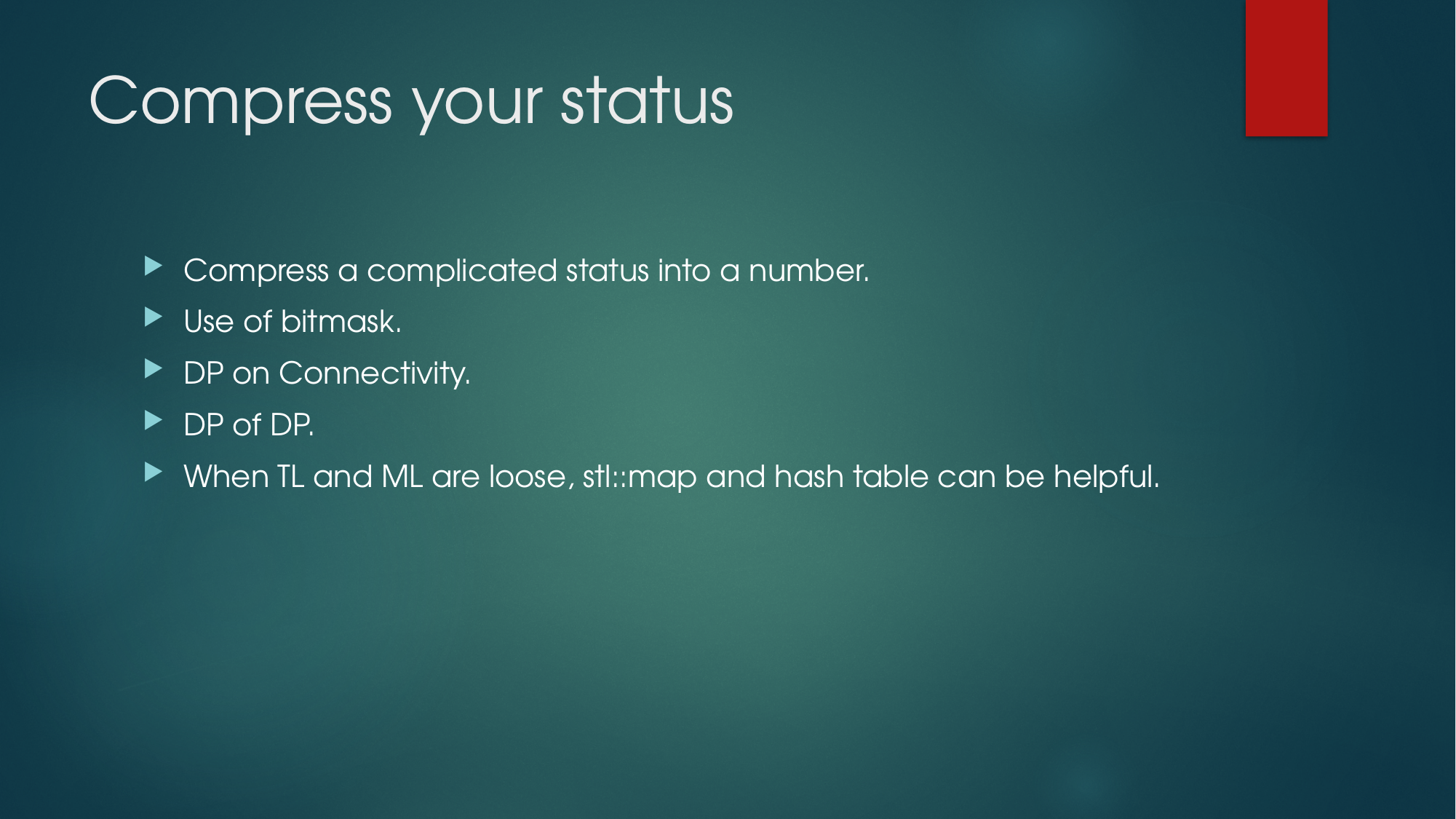

# Compress your status
Compress a complicated status into a number.
Use of bitmask.
DP on Connectivity.
DP of DP.
When TL and ML are loose, stl::map and hash table can be helpful.